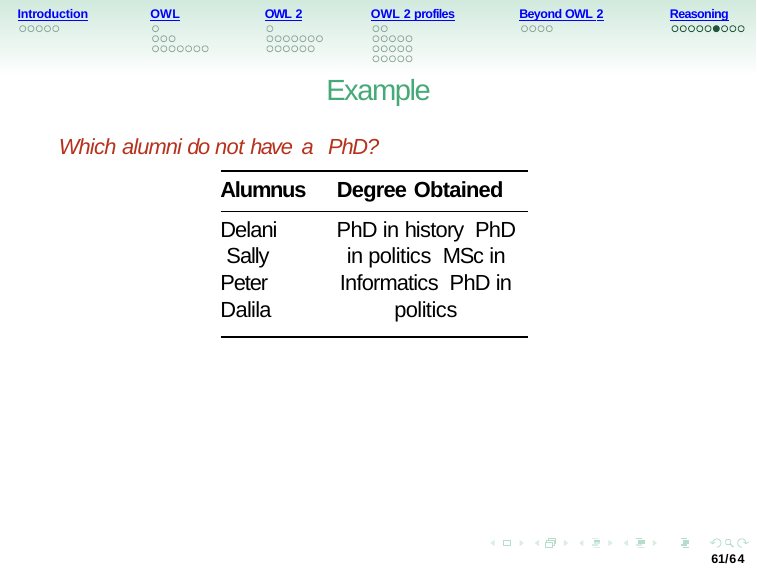

Introduction
OWL
OWL 2
OWL 2 profiles
Beyond OWL 2
Reasoning

Example
Which alumni do not have  a   PhD?

Alumnus
Degree Obtained

Delani  Sally  Peter  Dalila
PhD in history  PhD in politics  MSc in Informatics  PhD in politics

61/64